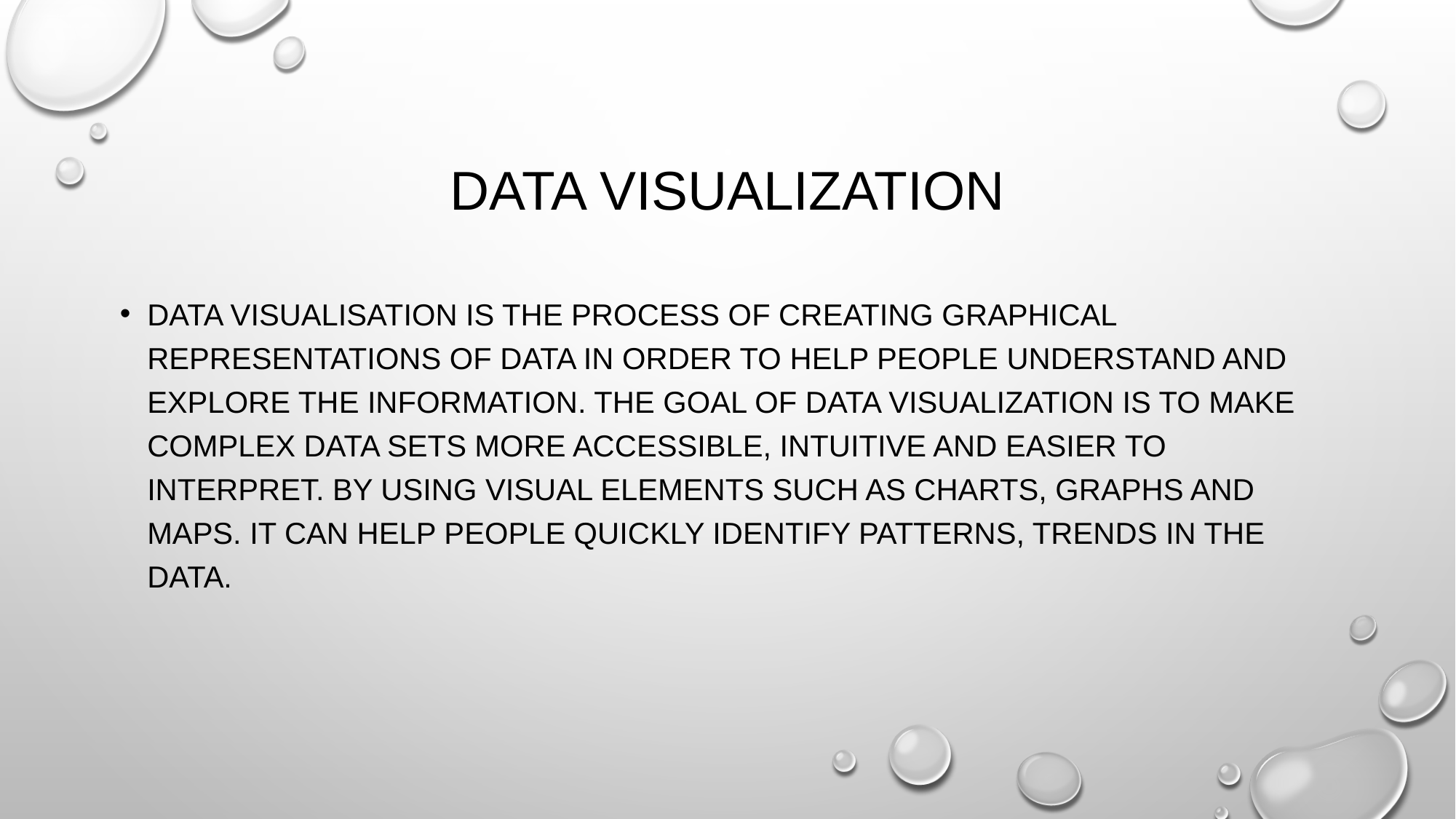

# Data Visualization
Data visualisation is the process of creating graphical representations of data in order to help people understand and explore the information. The goal of data visualization is to make complex data sets more accessible, intuitive and easier to interpret. By using visual elements such as charts, graphs and maps. It can help people quickly identify patterns, trends in the data.